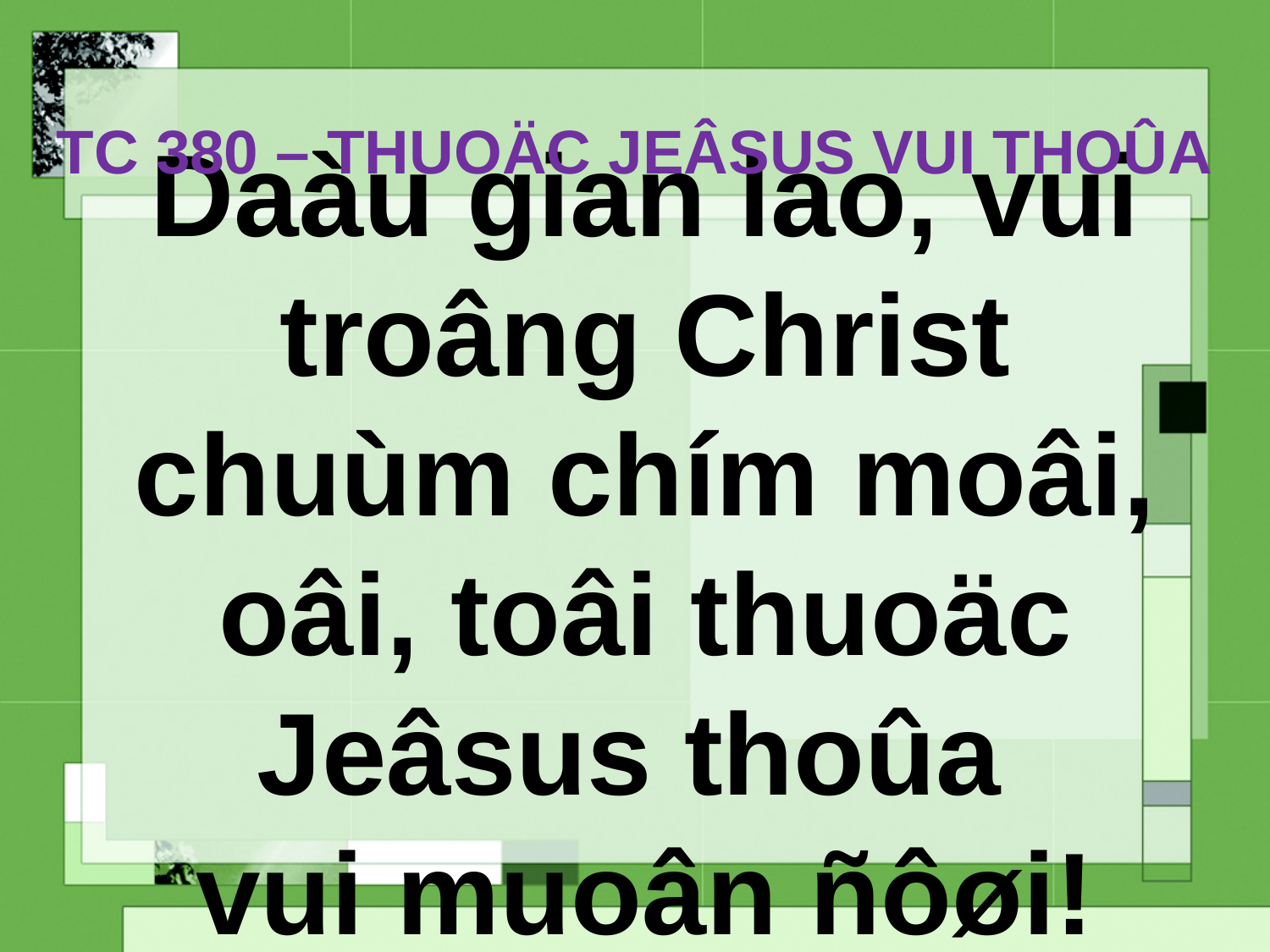

TC 380 – THUOÄC JEÂSUS VUI THOÛA
# Daàu gian lao, vui troâng Christ chuùm chím moâi, oâi, toâi thuoäc Jeâsus thoûa vui muoân ñôøi!